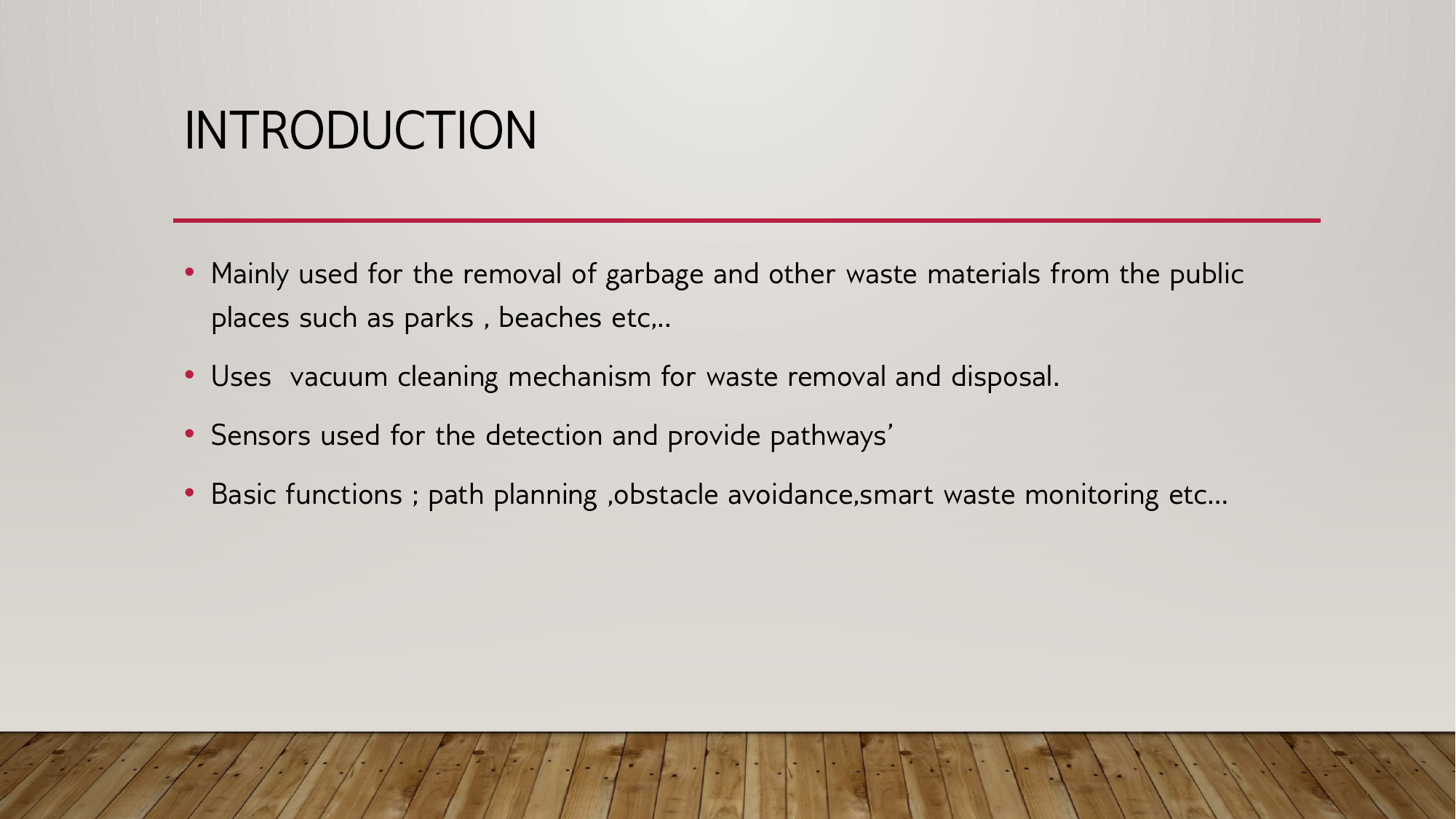

# INTRODUCTION
Mainly used for the removal of garbage and other waste materials from the public places such as parks , beaches etc,..
Uses  vacuum cleaning mechanism for waste removal and disposal.
Sensors used for the detection and provide pathways’
Basic functions ; path planning ,obstacle avoidance,smart waste monitoring etc…